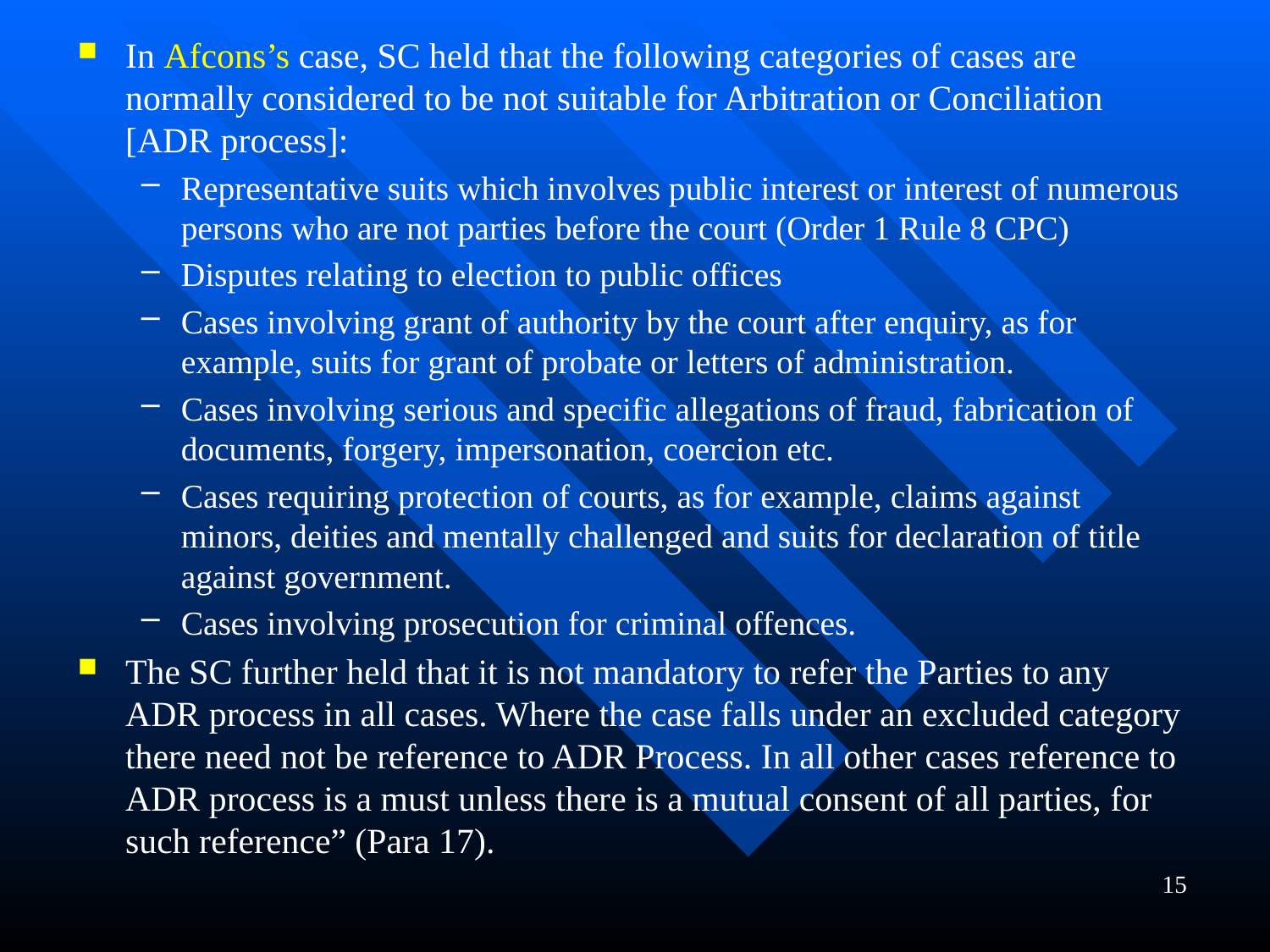

In Afcons’s case, SC held that the following categories of cases are normally considered to be not suitable for Arbitration or Conciliation [ADR process]:
Representative suits which involves public interest or interest of numerous persons who are not parties before the court (Order 1 Rule 8 CPC)
Disputes relating to election to public offices
Cases involving grant of authority by the court after enquiry, as for example, suits for grant of probate or letters of administration.
Cases involving serious and specific allegations of fraud, fabrication of documents, forgery, impersonation, coercion etc.
Cases requiring protection of courts, as for example, claims against minors, deities and mentally challenged and suits for declaration of title against government.
Cases involving prosecution for criminal offences.
The SC further held that it is not mandatory to refer the Parties to any ADR process in all cases. Where the case falls under an excluded category there need not be reference to ADR Process. In all other cases reference to ADR process is a must unless there is a mutual consent of all parties, for such reference” (Para 17).

15